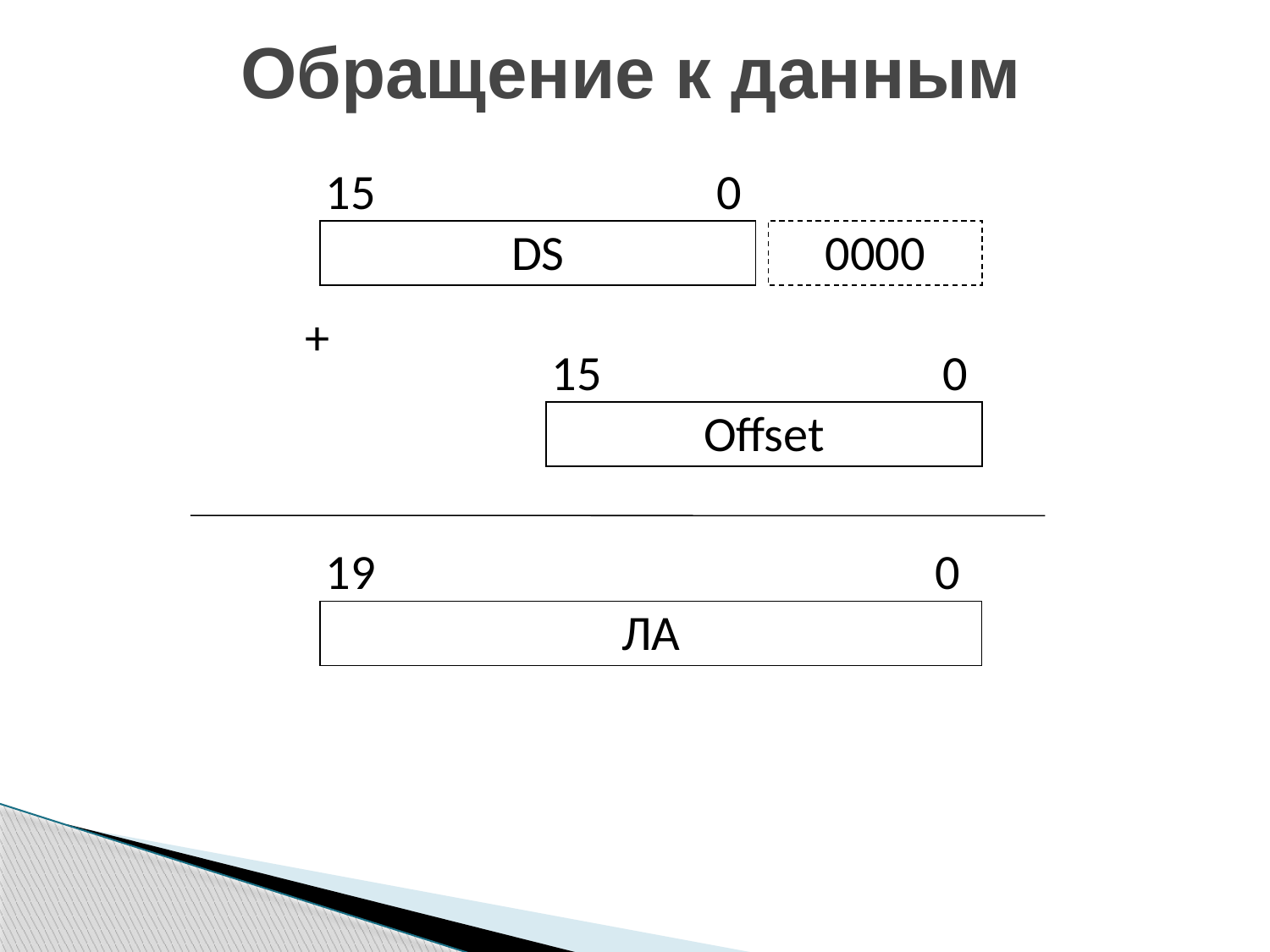

# Обращение к данным

15
0
DS
0000
+
15
0
Offset
19
0
ЛА